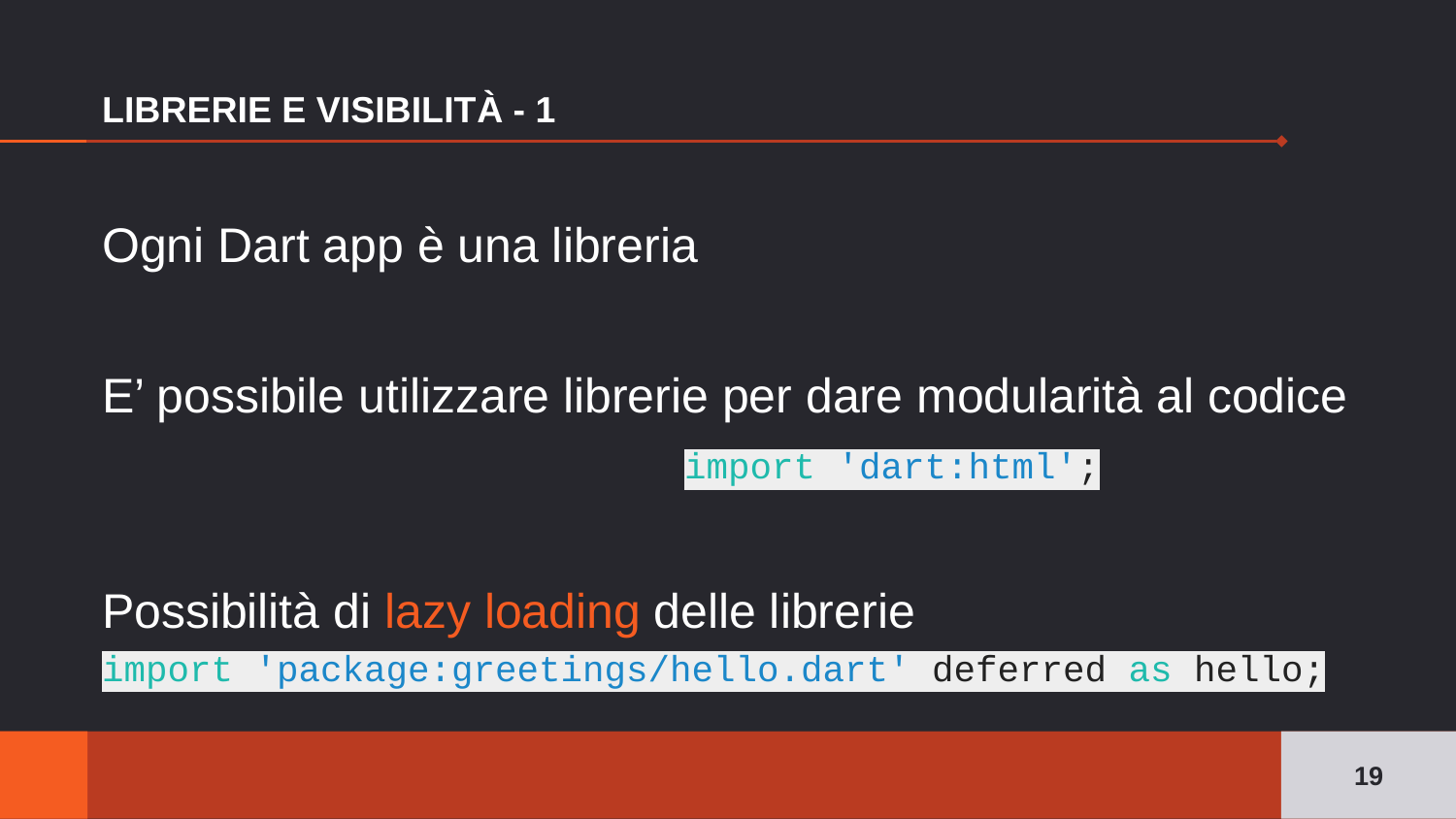

# LIBRERIE E VISIBILITÀ - 1
Ogni Dart app è una libreria

E’ possibile utilizzare librerie per dare modularità al codice 				import 'dart:html';

Possibilità di lazy loading delle librerie
import 'package:greetings/hello.dart' deferred as hello;

19